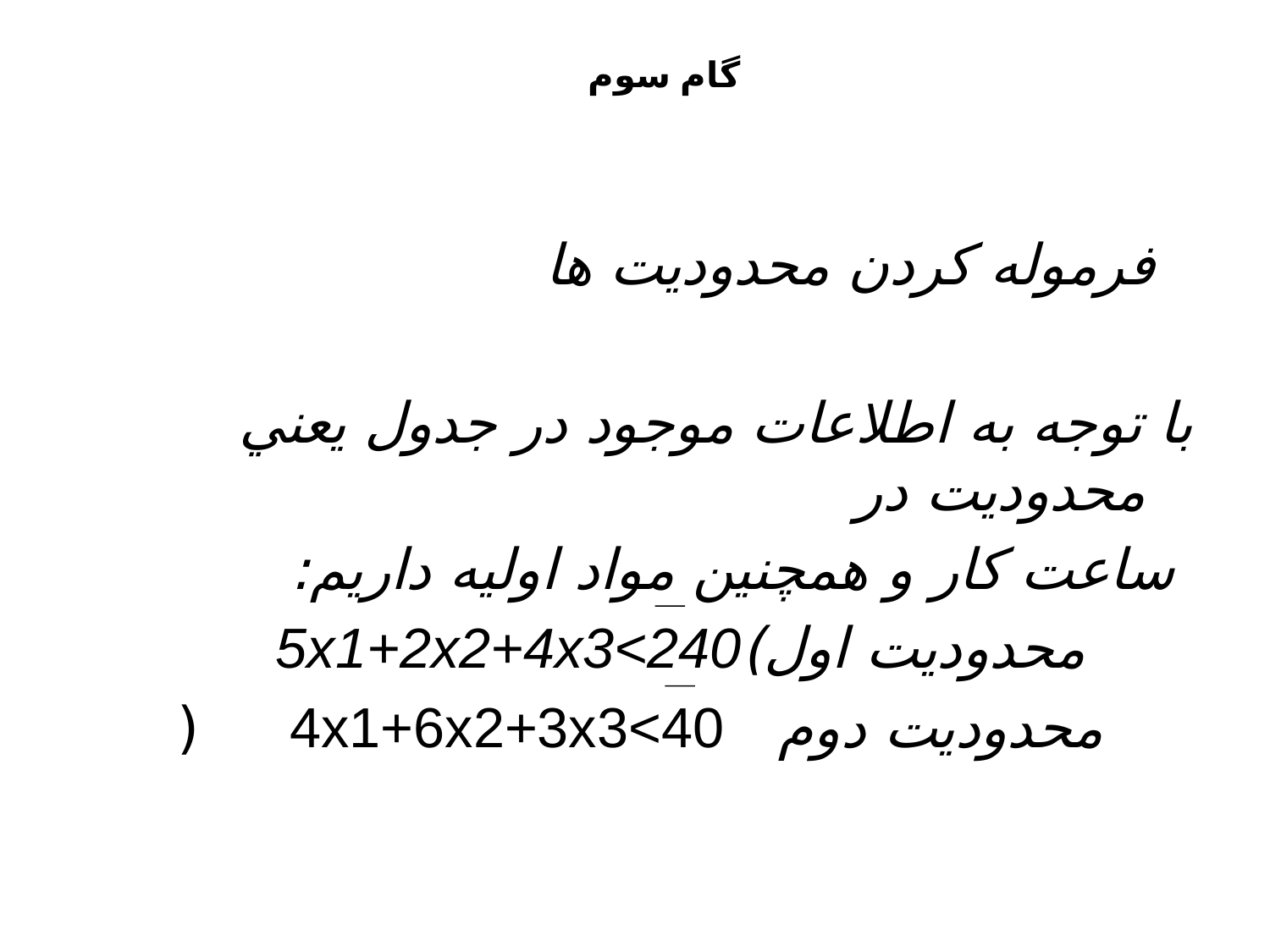

#
گام سوم
  فرموله کردن محدوديت ها

با توجه به اطلاعات موجود در جدول يعني محدوديت در
 ساعت کار و همچنين مواد اوليه داريم:
      محدوديت اول)	5x1+2x2+4x3<240
     محدوديت دوم   4x1+6x2+3x3<40     (